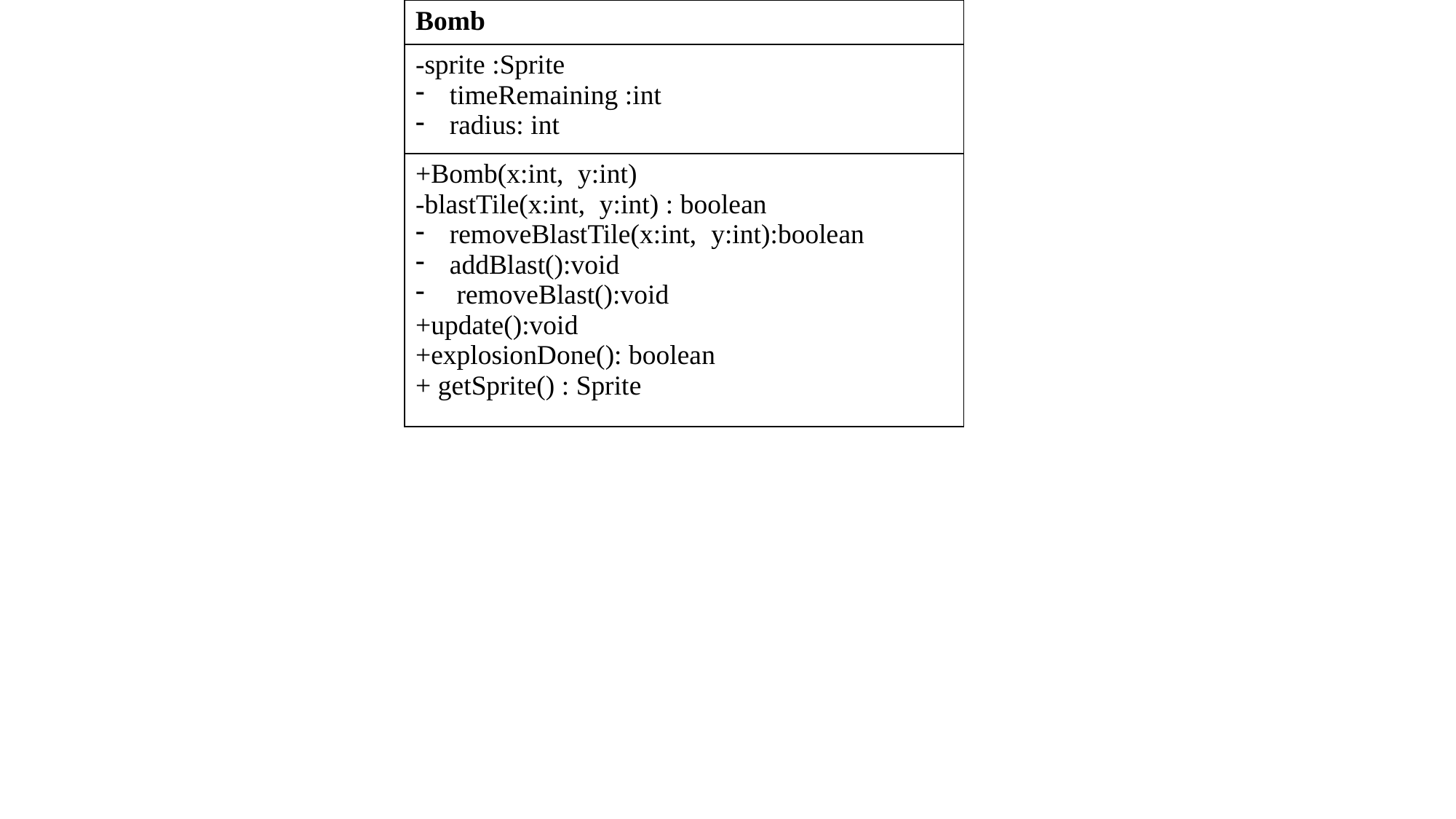

| Bomb |
| --- |
| -sprite :Sprite timeRemaining :int radius: int |
| +Bomb(x:int, y:int) -blastTile(x:int, y:int) : boolean removeBlastTile(x:int, y:int):boolean addBlast():void removeBlast():void +update():void +explosionDone(): boolean + getSprite() : Sprite |